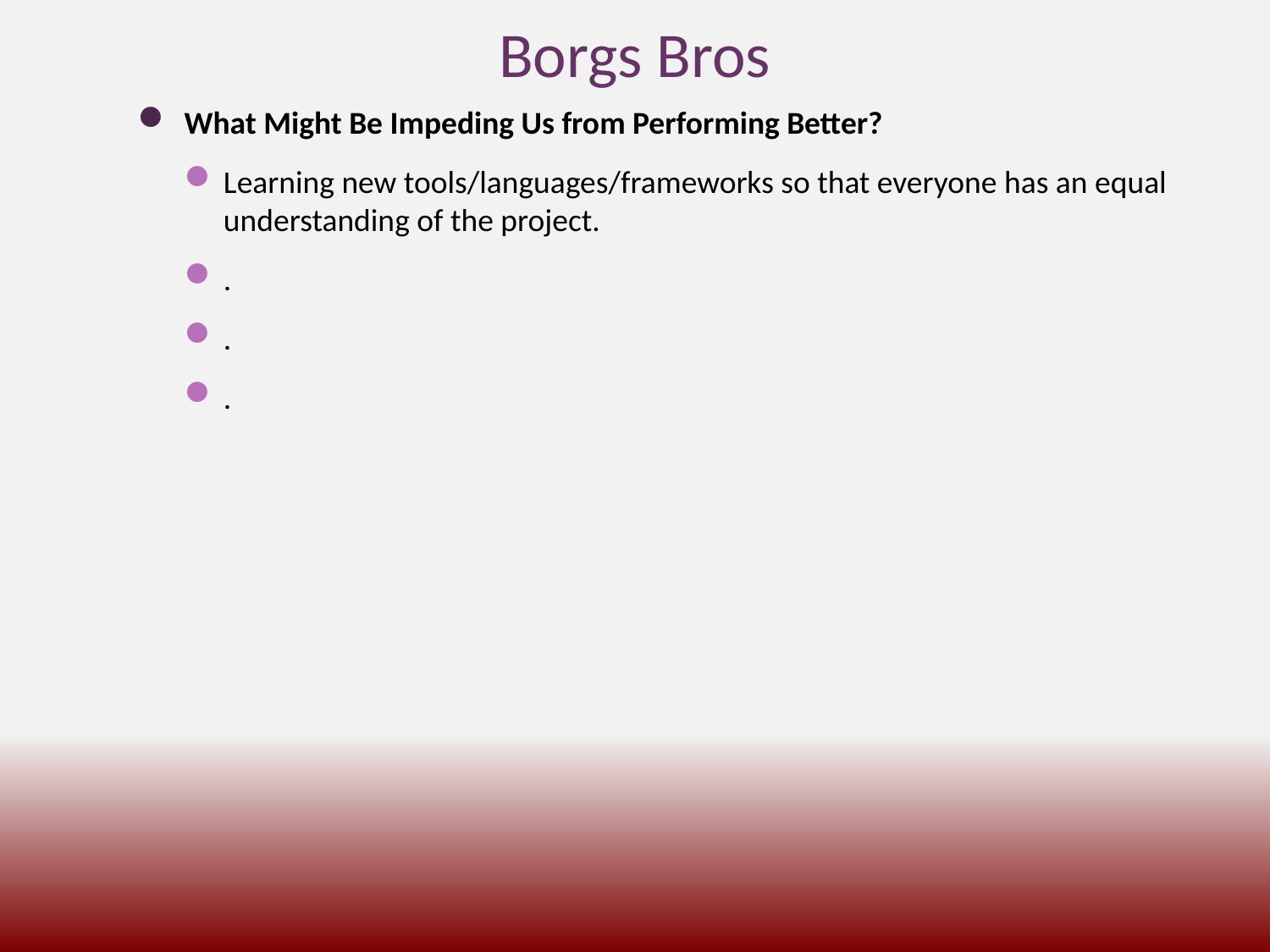

# Borgs Bros
What Might Be Impeding Us from Performing Better?
Learning new tools/languages/frameworks so that everyone has an equal understanding of the project.
.
.
.